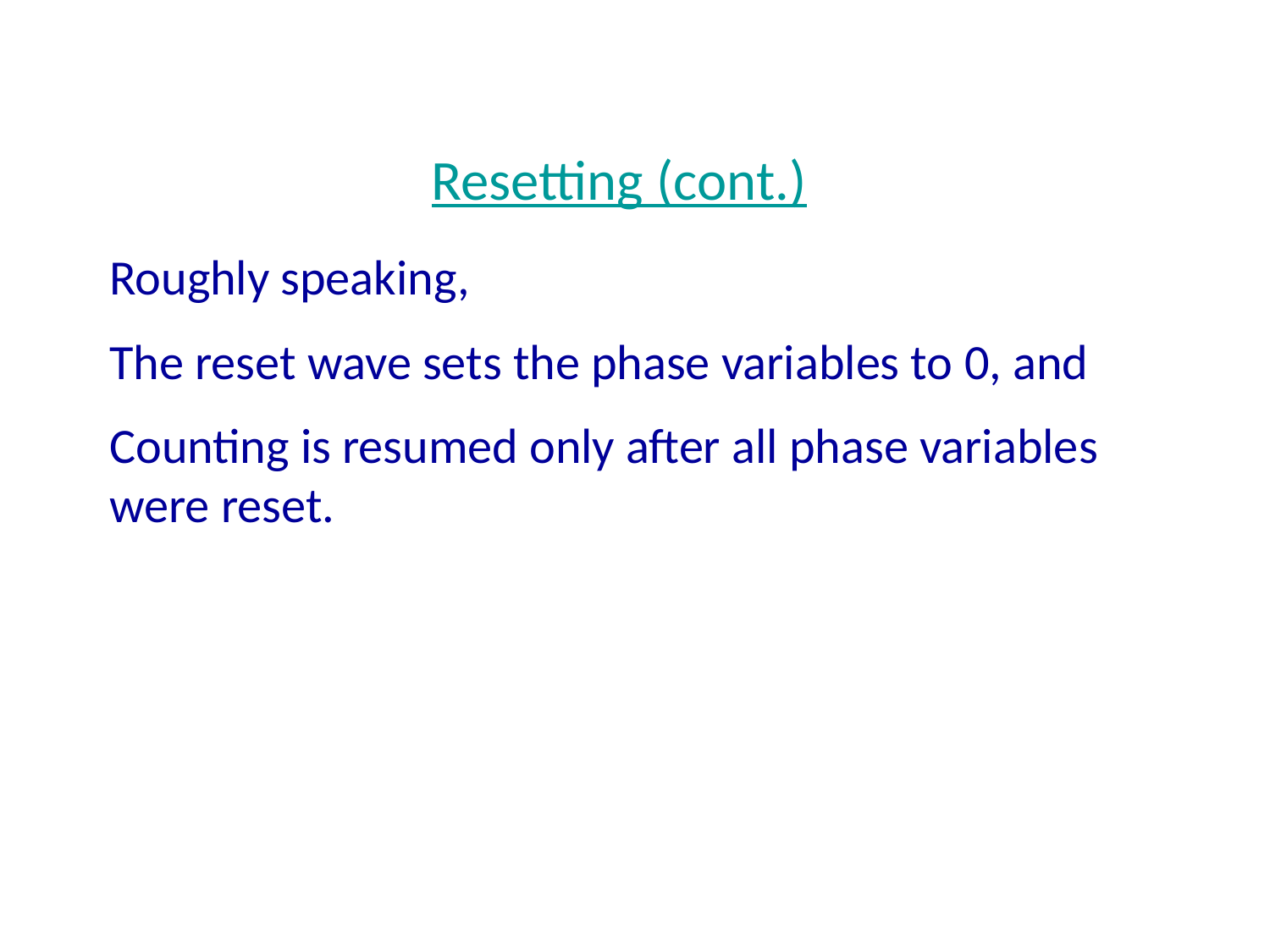

Resetting (cont.)
Roughly speaking,
The reset wave sets the phase variables to 0, and
Counting is resumed only after all phase variables were reset.